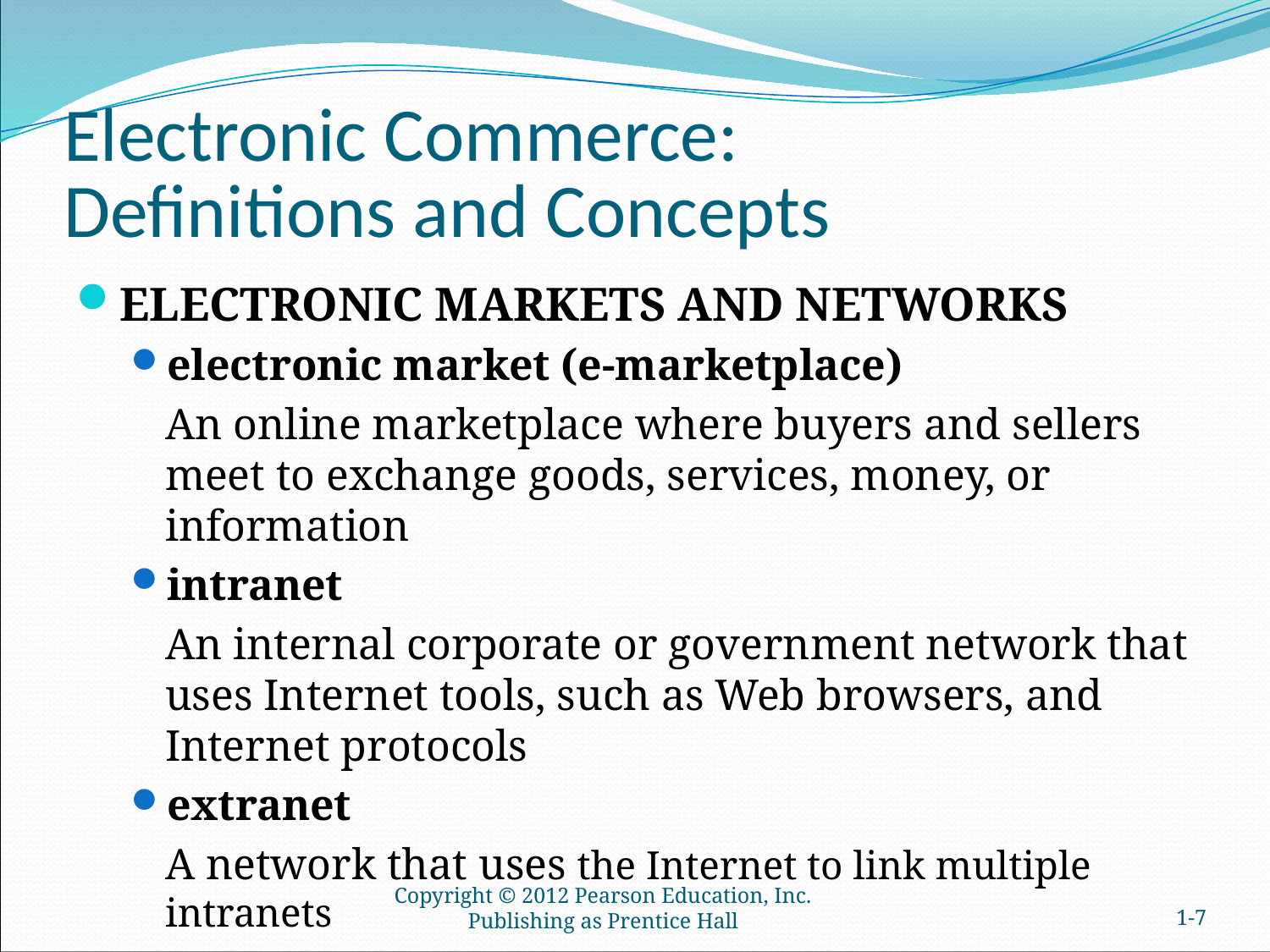

# Electronic Commerce: Definitions and Concepts
ELECTRONIC MARKETS AND NETWORKS
electronic market (e-marketplace)
	An online marketplace where buyers and sellers meet to exchange goods, services, money, or information
intranet
	An internal corporate or government network that uses Internet tools, such as Web browsers, and Internet protocols
extranet
	A network that uses the Internet to link multiple intranets
Copyright © 2012 Pearson Education, Inc. Publishing as Prentice Hall
1-7